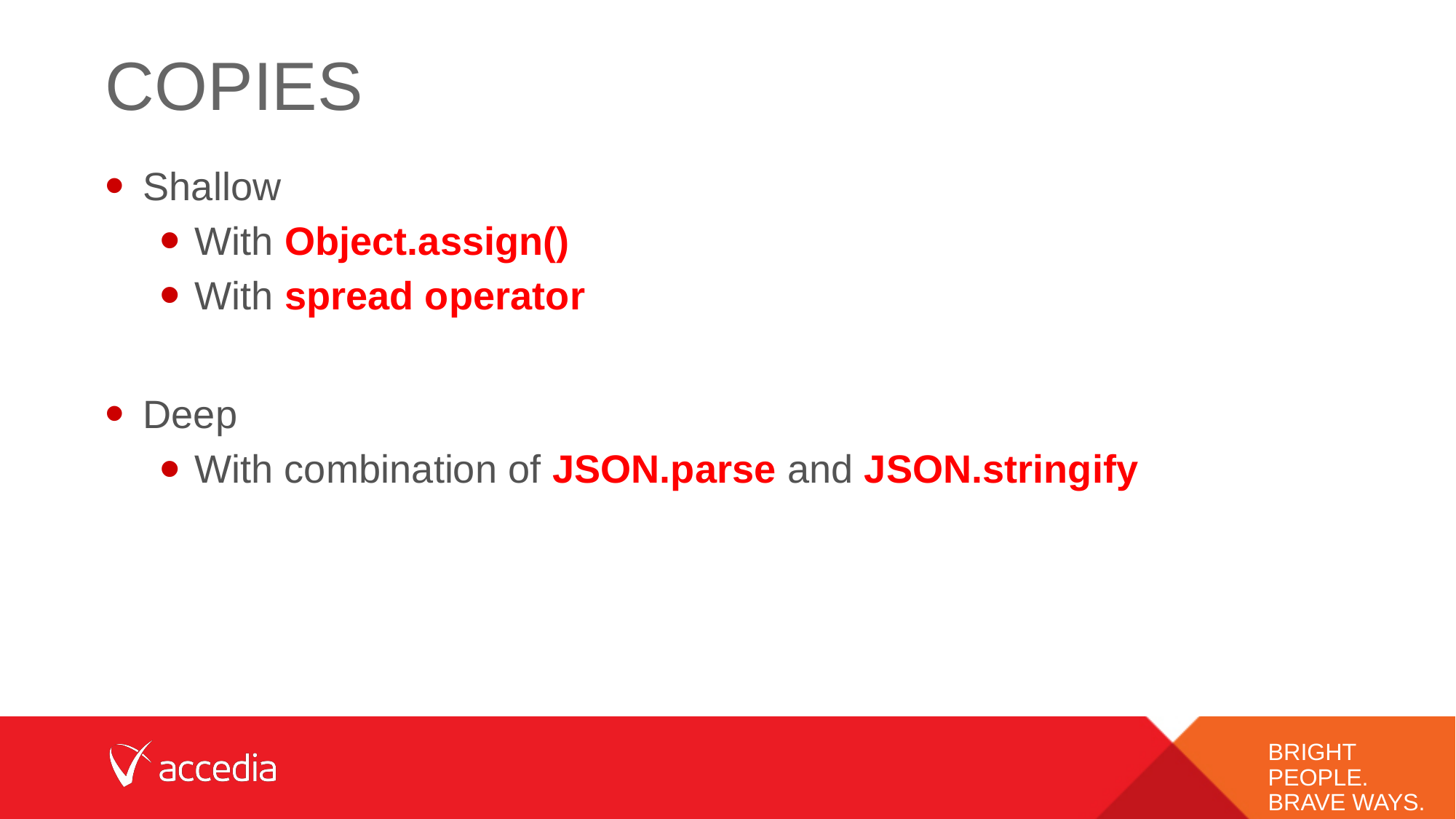

# Copies
Shallow
With Object.assign()
With spread operator

Deep
With combination of JSON.parse and JSON.stringify